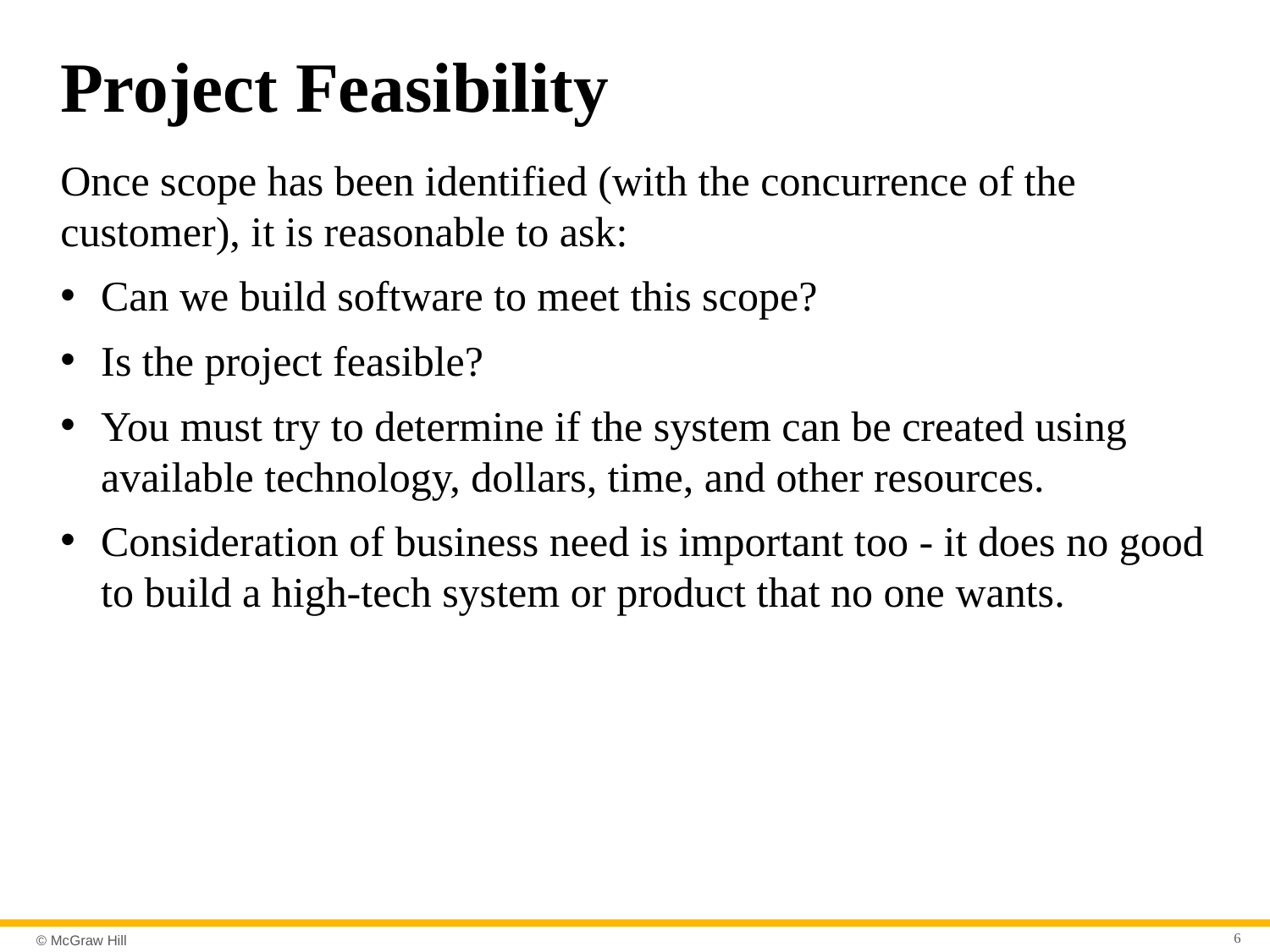

# Project Feasibility
Once scope has been identified (with the concurrence of the customer), it is reasonable to ask:
Can we build software to meet this scope?
Is the project feasible?
You must try to determine if the system can be created using available technology, dollars, time, and other resources.
Consideration of business need is important too - it does no good to build a high-tech system or product that no one wants.
6